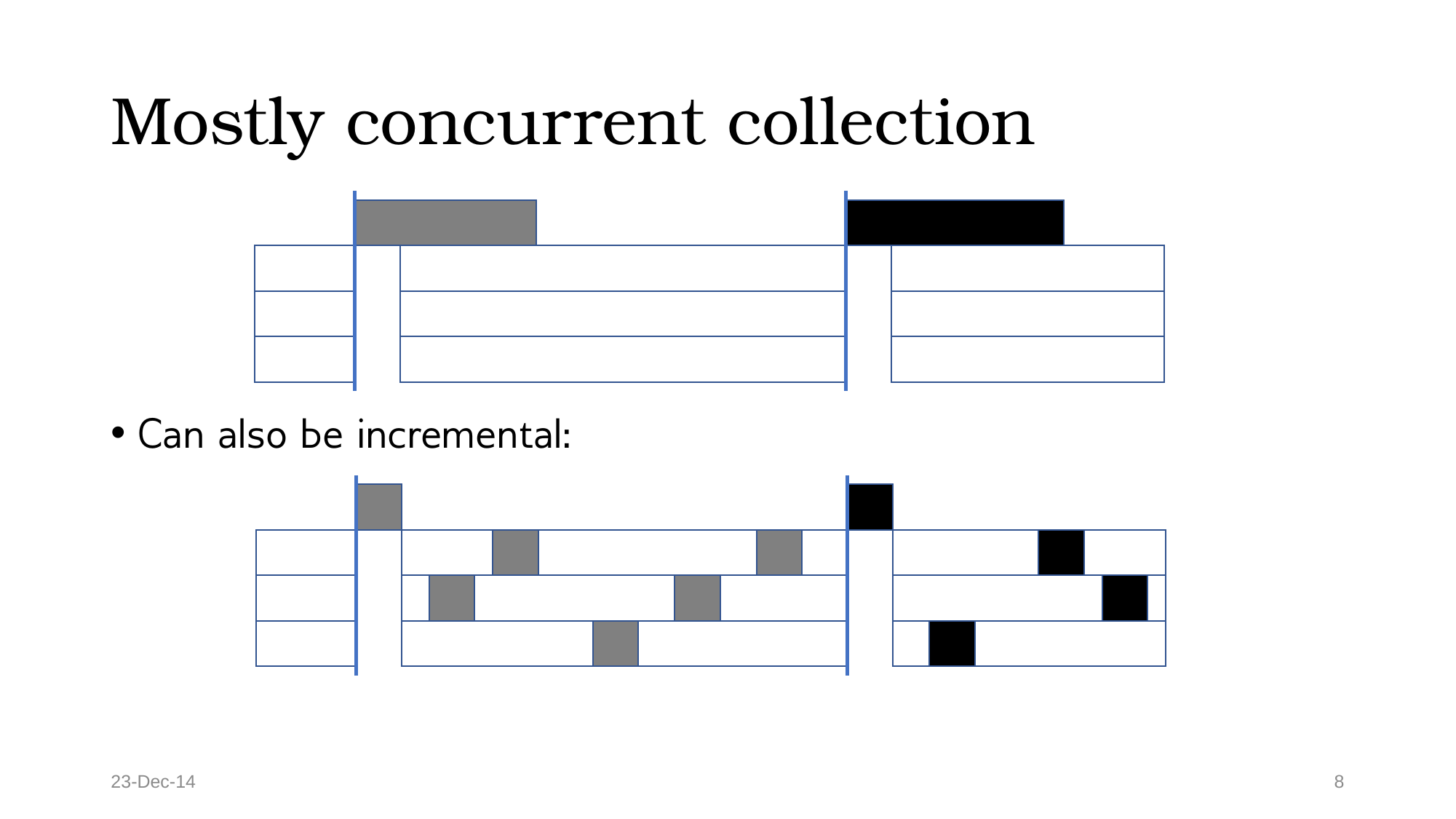

# Mostly concurrent collection

Can also be incremental:

23-Dec-14
8